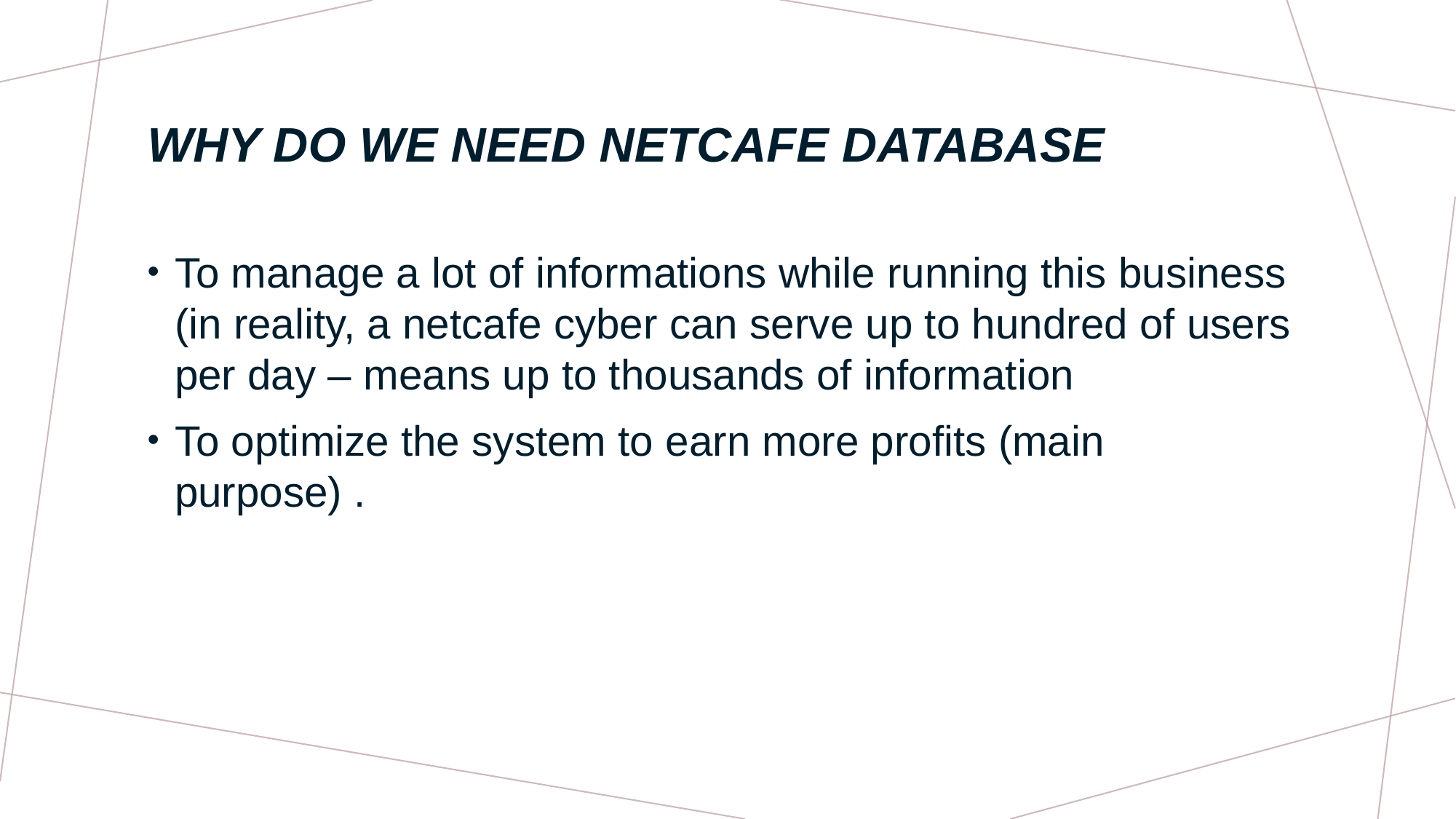

# Why do we need netcafe database
To manage a lot of informations while running this business (in reality, a netcafe cyber can serve up to hundred of users per day – means up to thousands of information
To optimize the system to earn more profits (main purpose) .